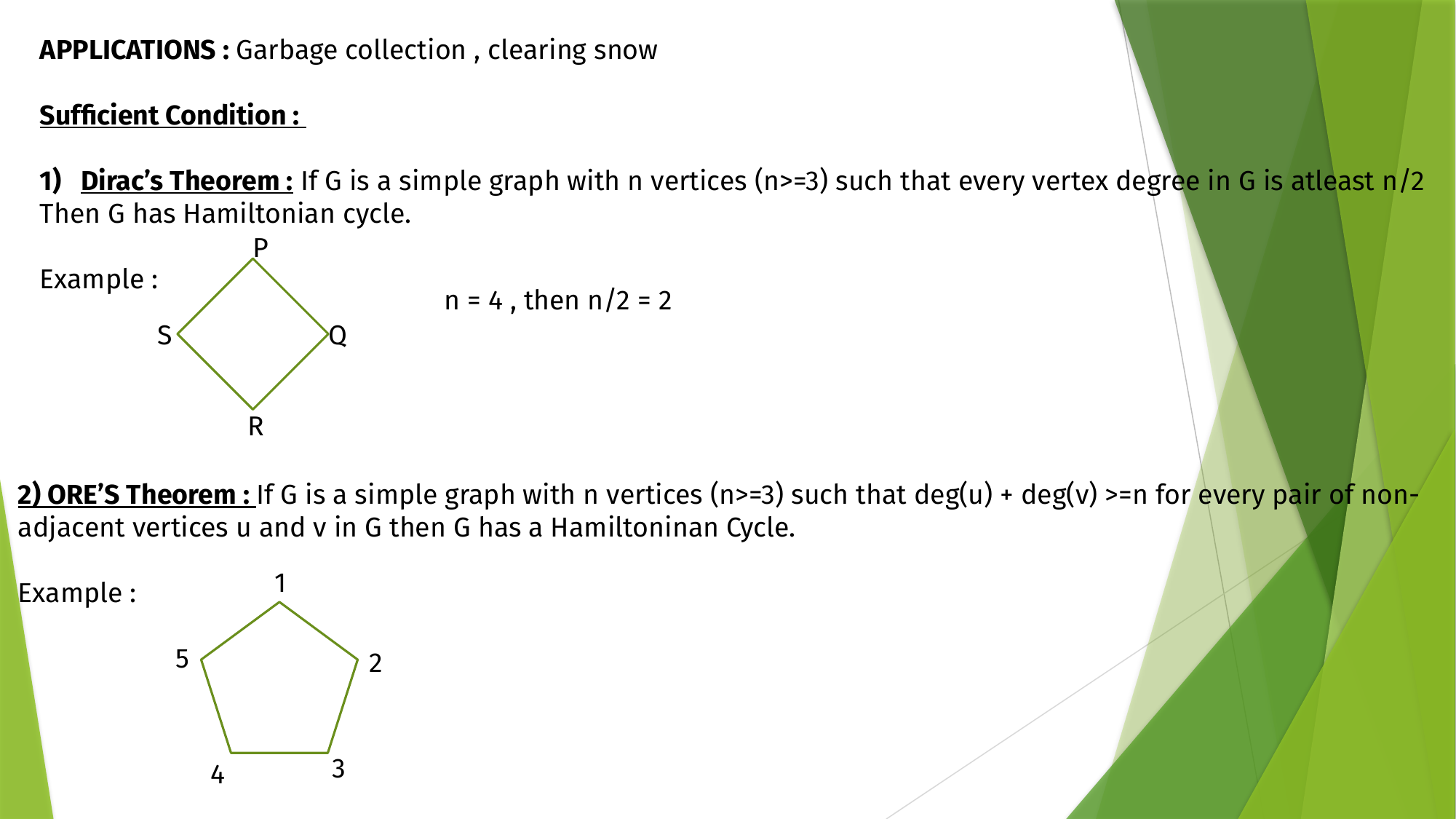

APPLICATIONS : Garbage collection , clearing snow

Sufficient Condition :

Dirac’s Theorem : If G is a simple graph with n vertices (n>=3) such that every vertex degree in G is atleast n/2
Then G has Hamiltonian cycle.

Example :
P

n = 4 , then n/2 = 2
S
Q
R
2) ORE’S Theorem : If G is a simple graph with n vertices (n>=3) such that deg(u) + deg(v) >=n for every pair of non-adjacent vertices u and v in G then G has a Hamiltoninan Cycle.

Example :
1

5
2
3
4